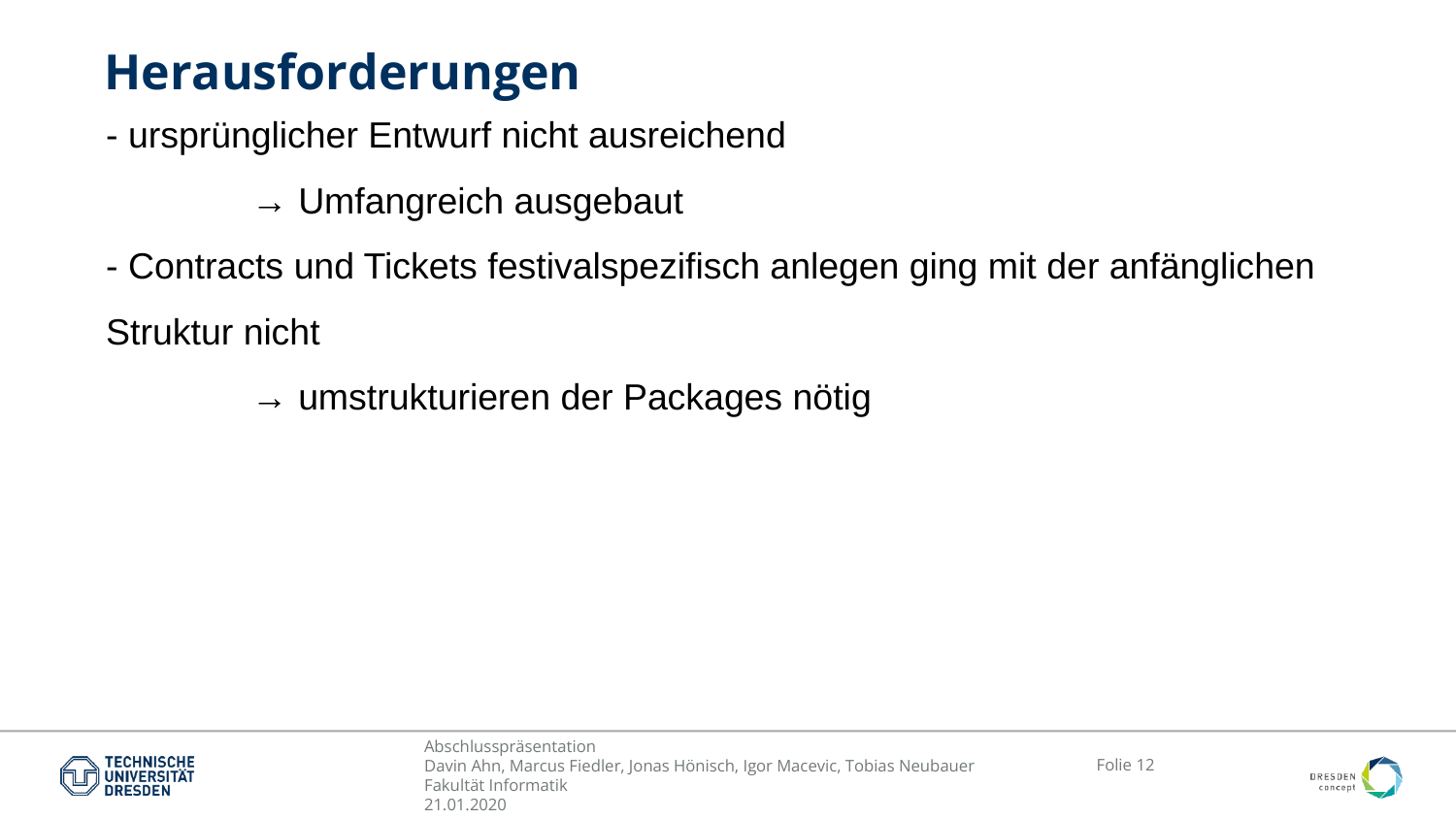

Herausforderungen
- ursprünglicher Entwurf nicht ausreichend
	→ Umfangreich ausgebaut
- Contracts und Tickets festivalspezifisch anlegen ging mit der anfänglichen Struktur nicht
	→ umstrukturieren der Packages nötig